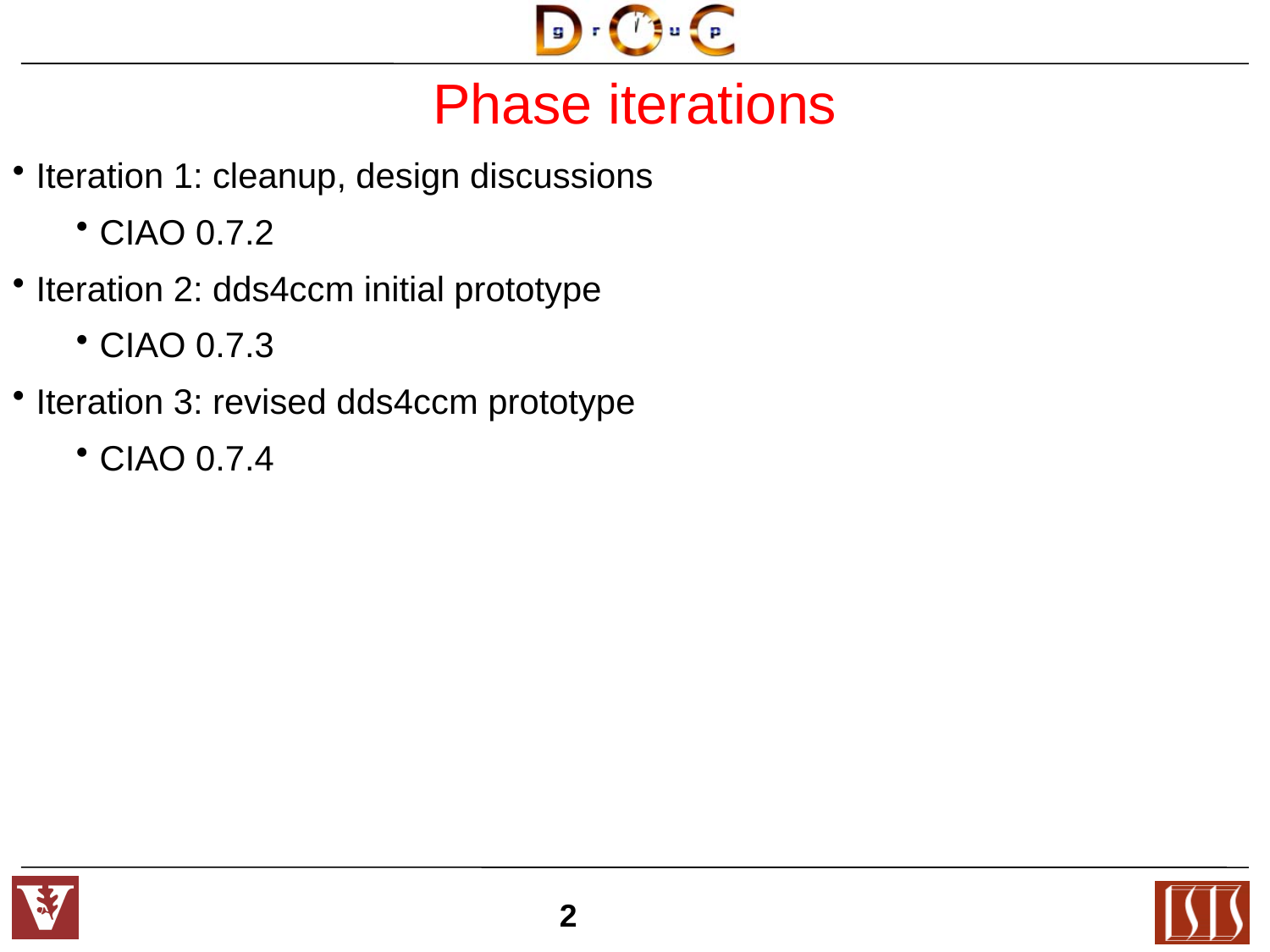

Phase iterations
Iteration 1: cleanup, design discussions
CIAO 0.7.2
Iteration 2: dds4ccm initial prototype
CIAO 0.7.3
Iteration 3: revised dds4ccm prototype
CIAO 0.7.4